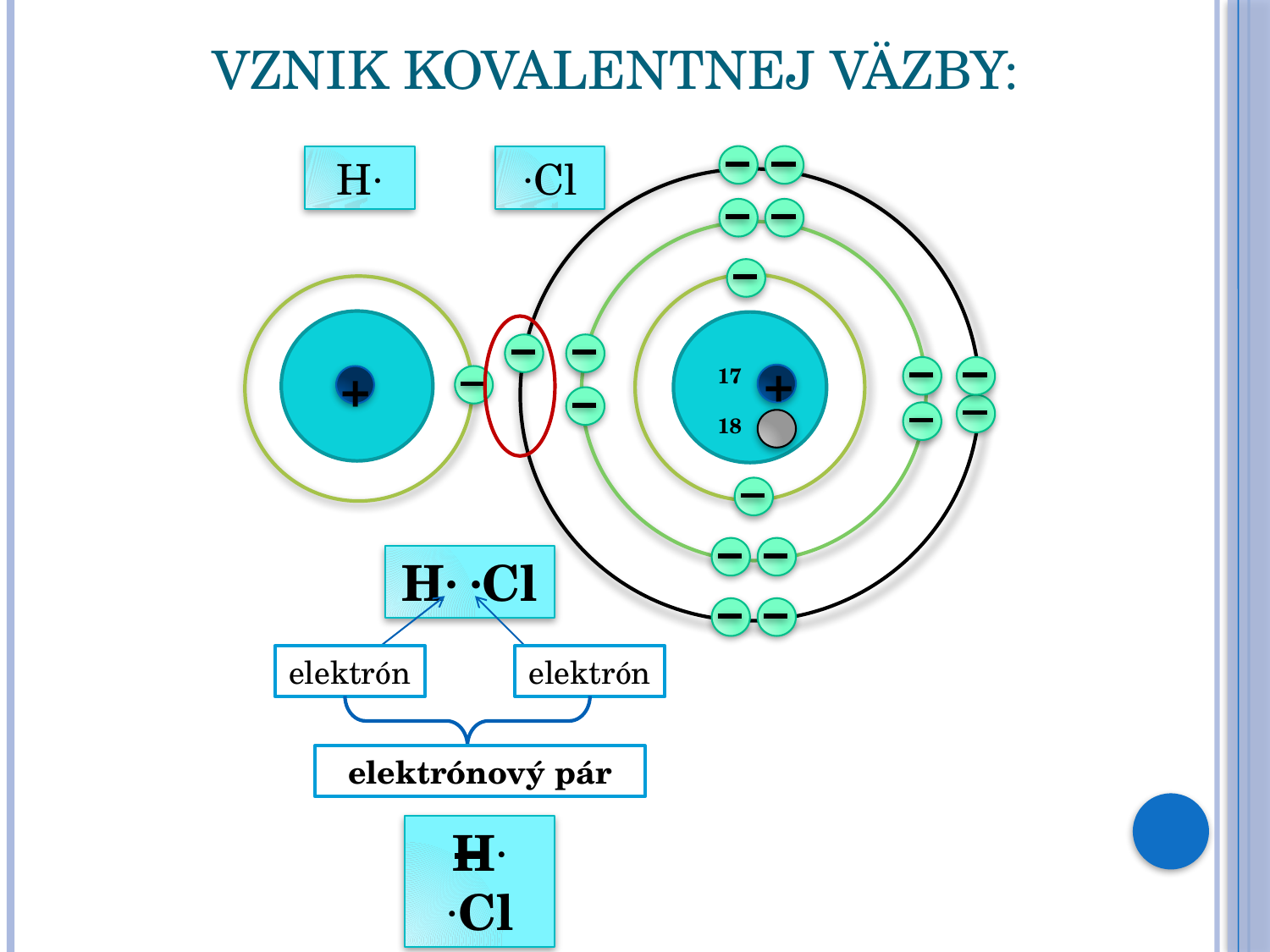

# Vznik kovalentnej väzby:
H∙
∙Cl

+

17
18

+

H∙ ∙Cl

elektrón
elektrón
elektrónový pár
H∙ ∙Cl